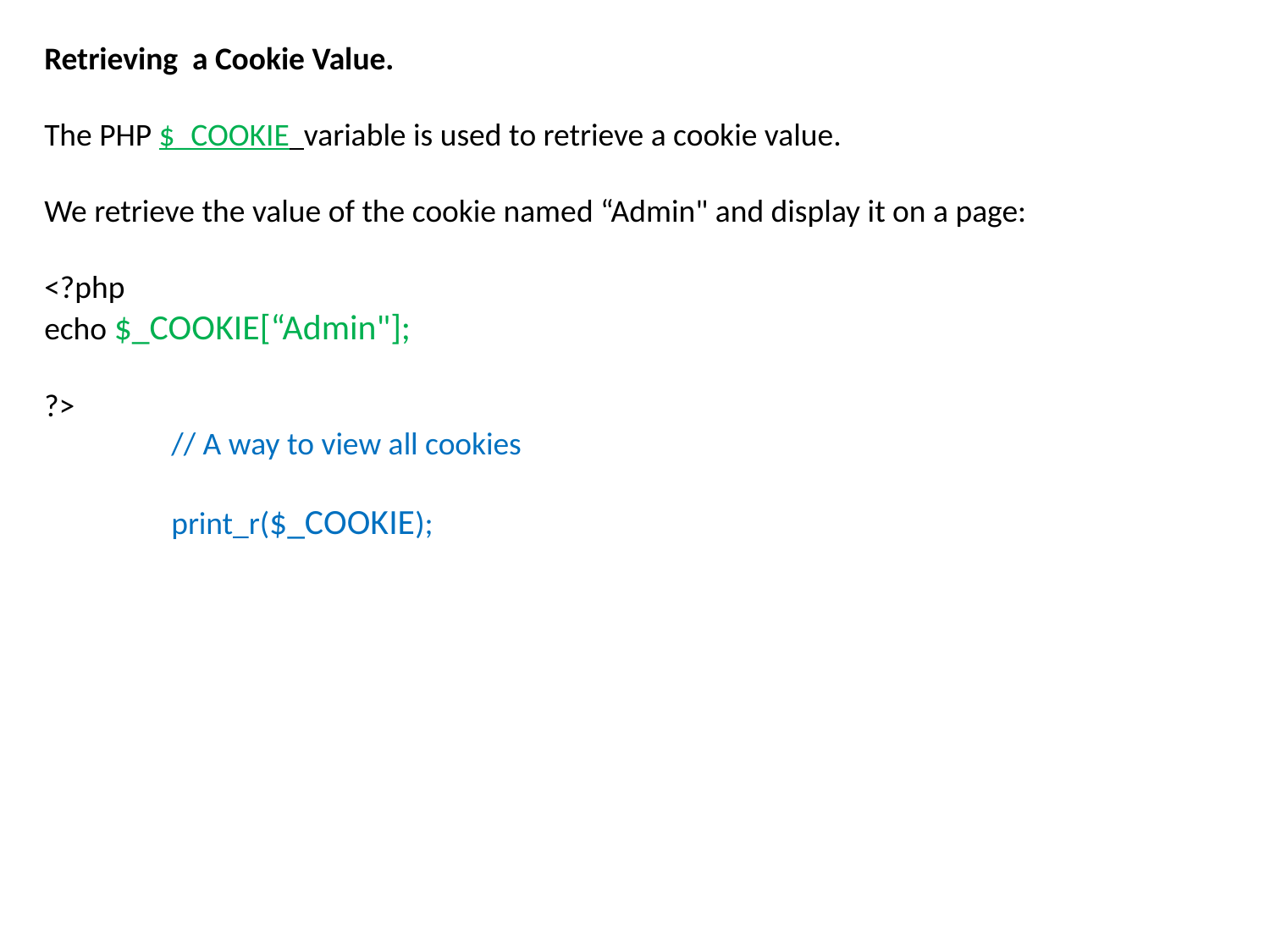

Retrieving  a Cookie Value.

The PHP $_COOKIE  variable is used to retrieve a cookie value.
We retrieve the value of the cookie named “Admin" and display it on a page:

<?php
echo $_COOKIE[“Admin"];
?>
	// A way to view all cookies
print_r($_COOKIE);